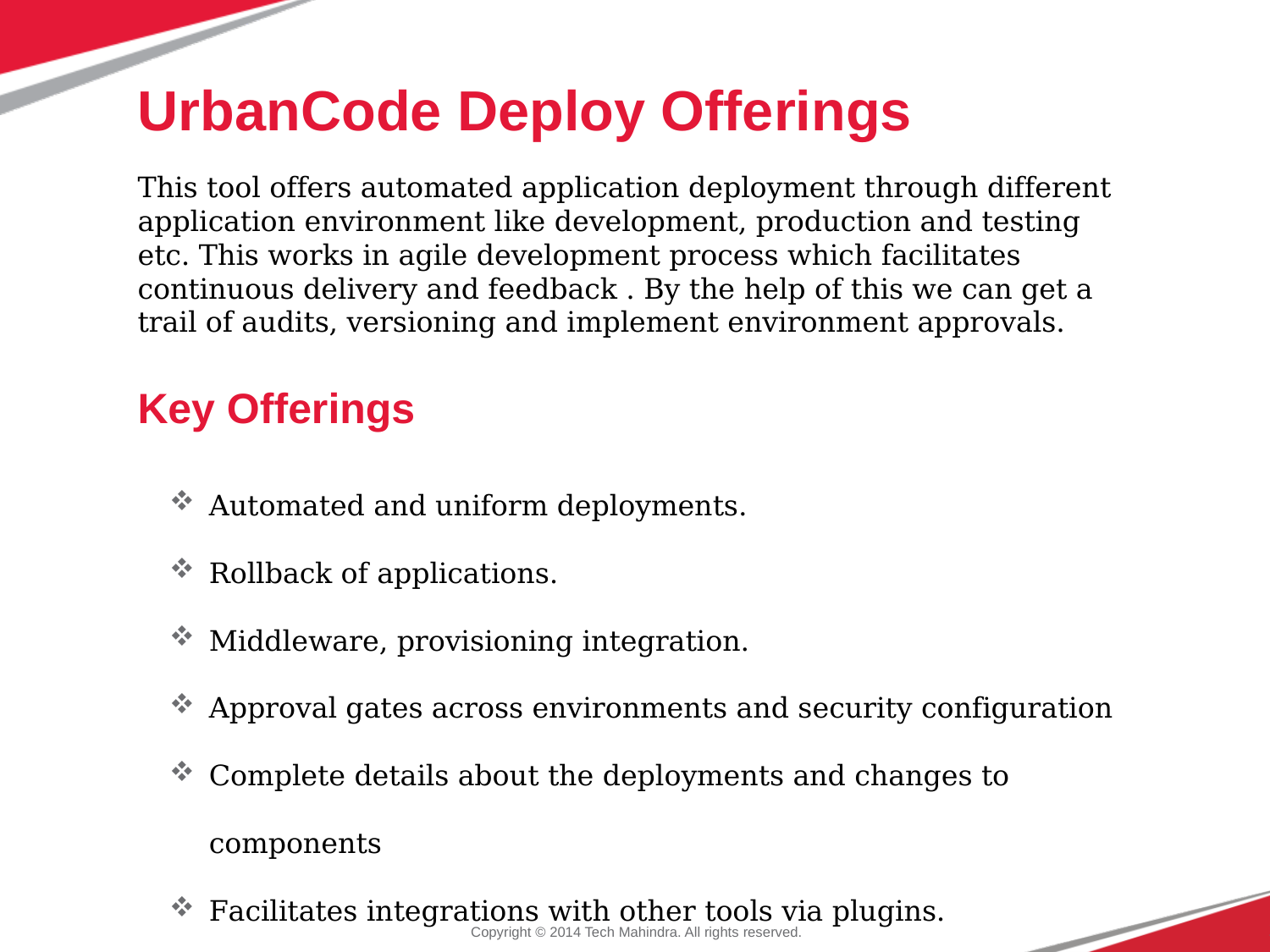

# UrbanCode Deploy Offerings
This tool offers automated application deployment through different application environment like development, production and testing etc. This works in agile development process which facilitates continuous delivery and feedback . By the help of this we can get a trail of audits, versioning and implement environment approvals.
Key Offerings
Automated and uniform deployments.
Rollback of applications.
Middleware, provisioning integration.
Approval gates across environments and security configuration
Complete details about the deployments and changes to components
Facilitates integrations with other tools via plugins.